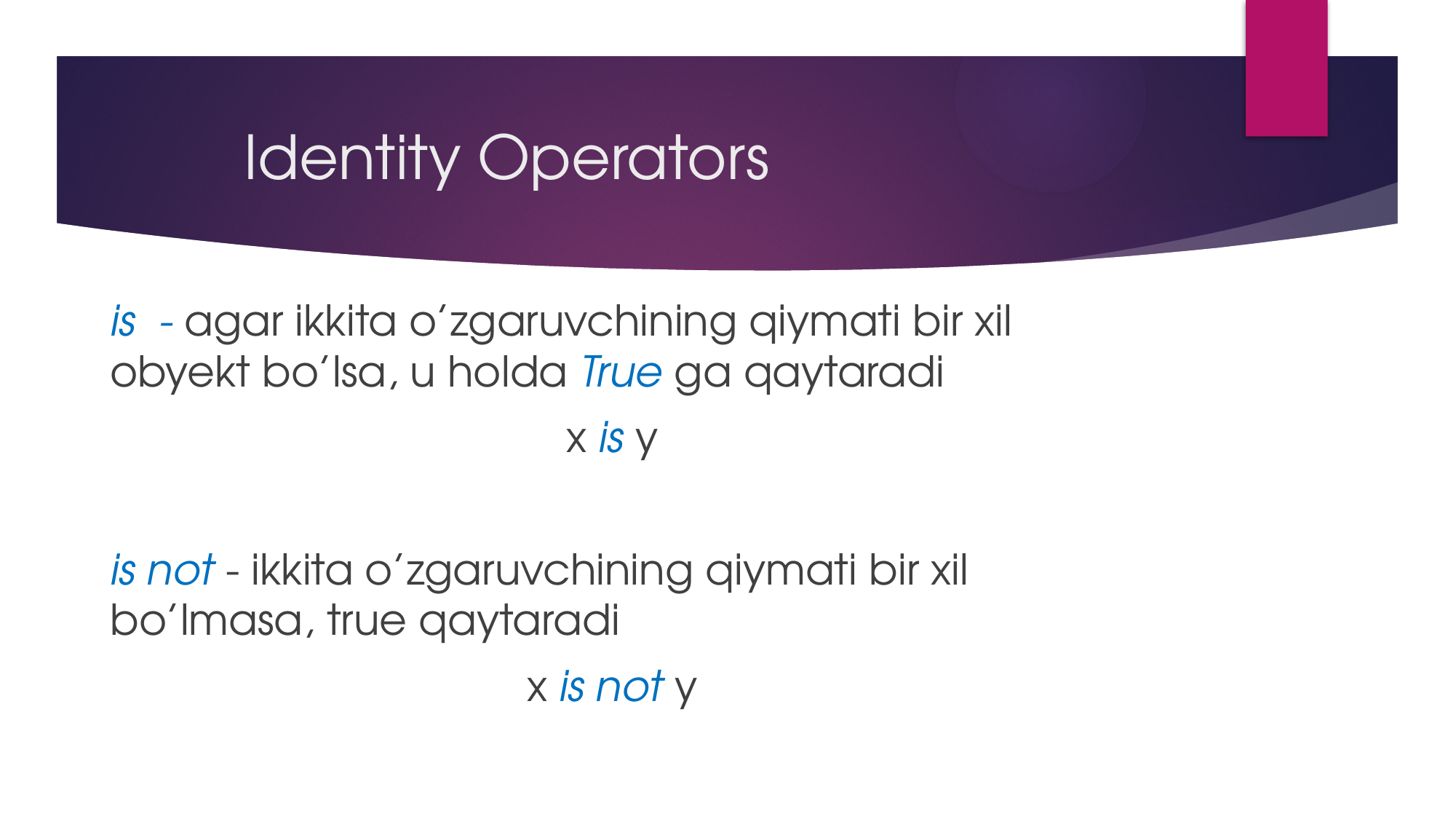

# Identity Operators
is  - agar ikkita o’zgaruvchining qiymati bir xil obyekt bo’lsa, u holda True ga qaytaradi
x is y

is not - ikkita o’zgaruvchining qiymati bir xil bo’lmasa, true qaytaradi
x is not y